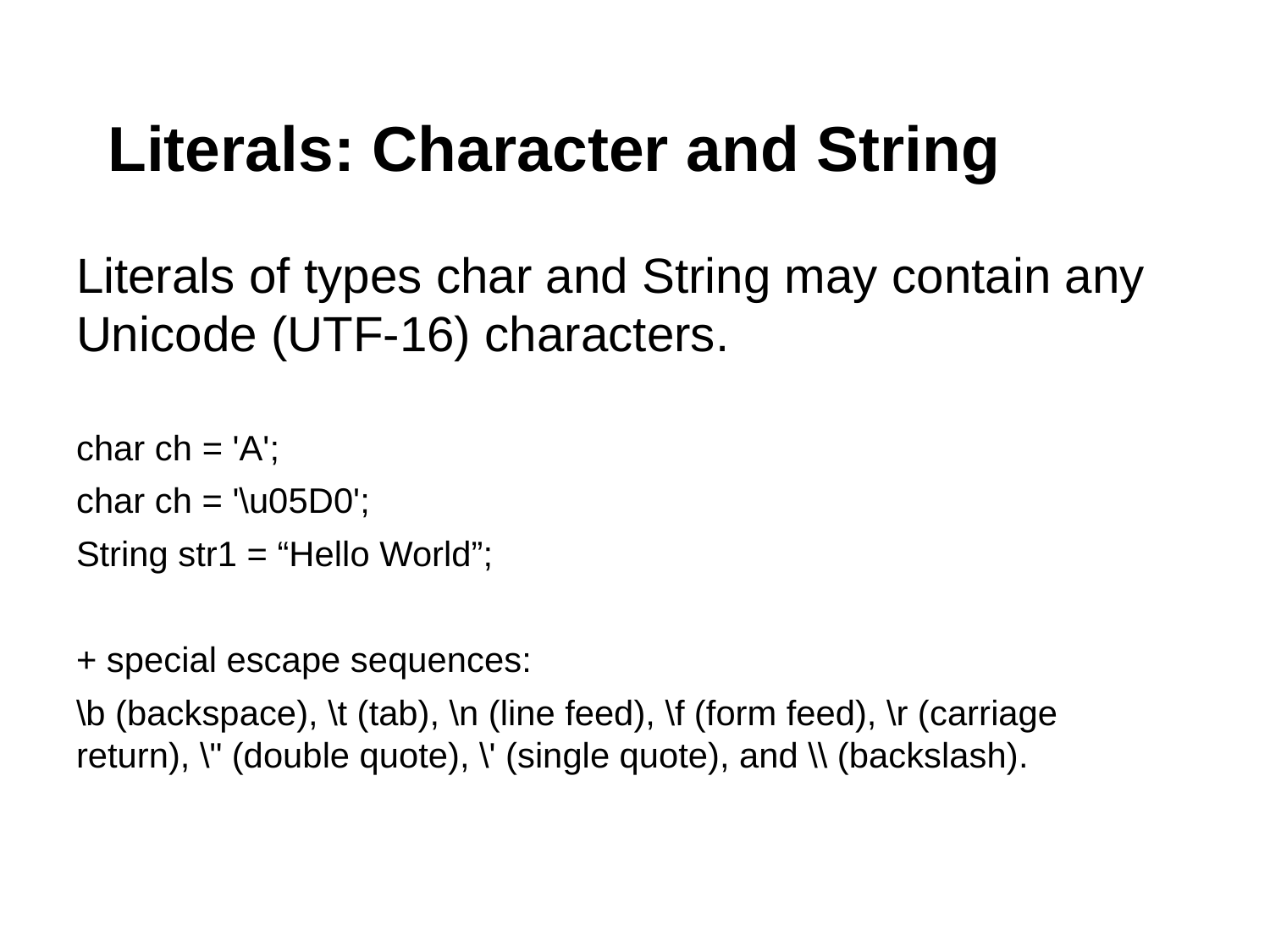

# Literals: Character and String
Literals of types char and String may contain any Unicode (UTF-16) characters.

char ch = 'A';
char ch = '\u05D0';
String str1 = “Hello World”;

+ special escape sequences:
\b (backspace), \t (tab), \n (line feed), \f (form feed), \r (carriage return), \" (double quote), \' (single quote), and \\ (backslash).